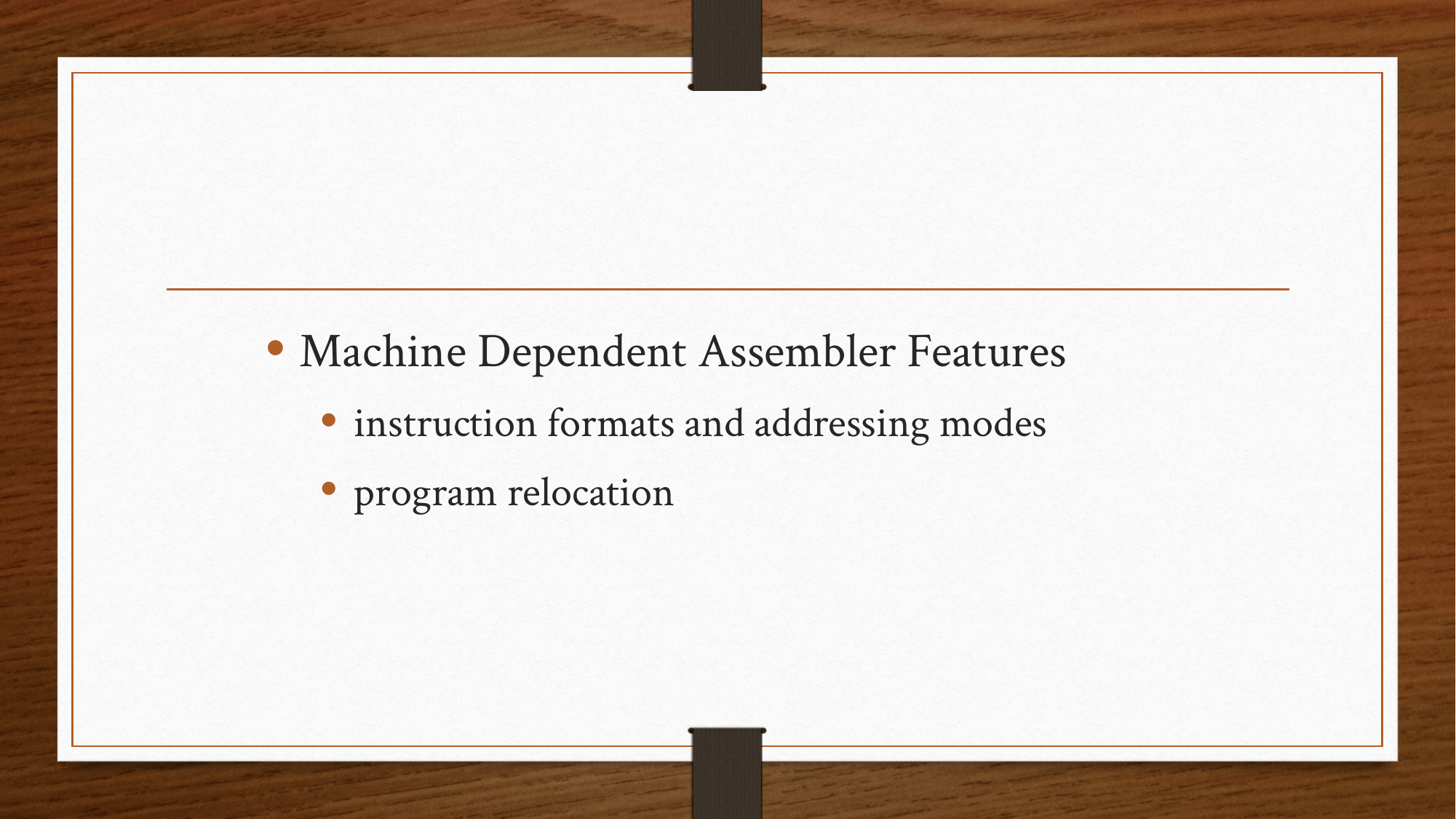

Machine Dependent Assembler Features
instruction formats and addressing modes
program relocation